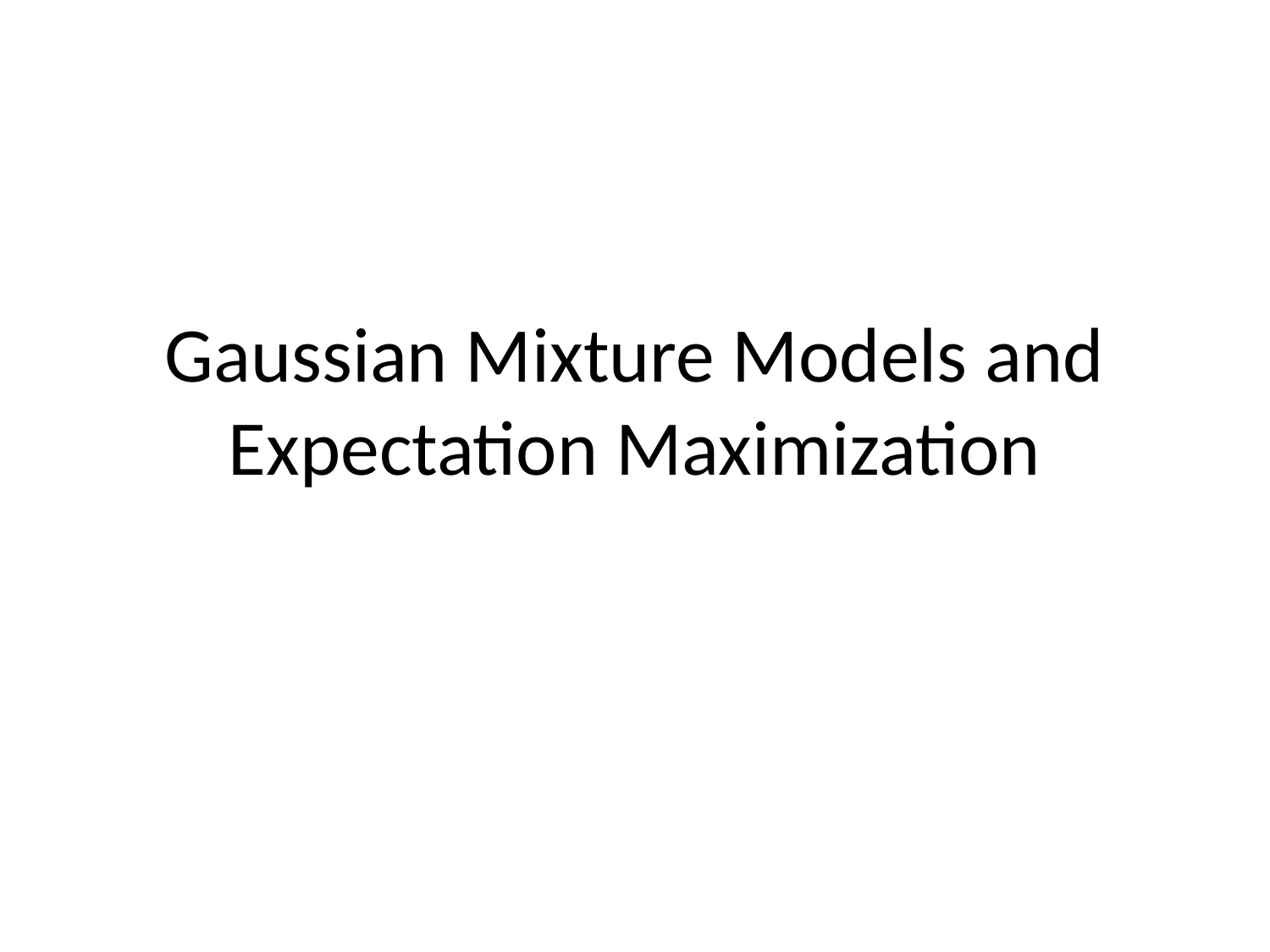

# Gaussian Mixture Models and Expectation Maximization